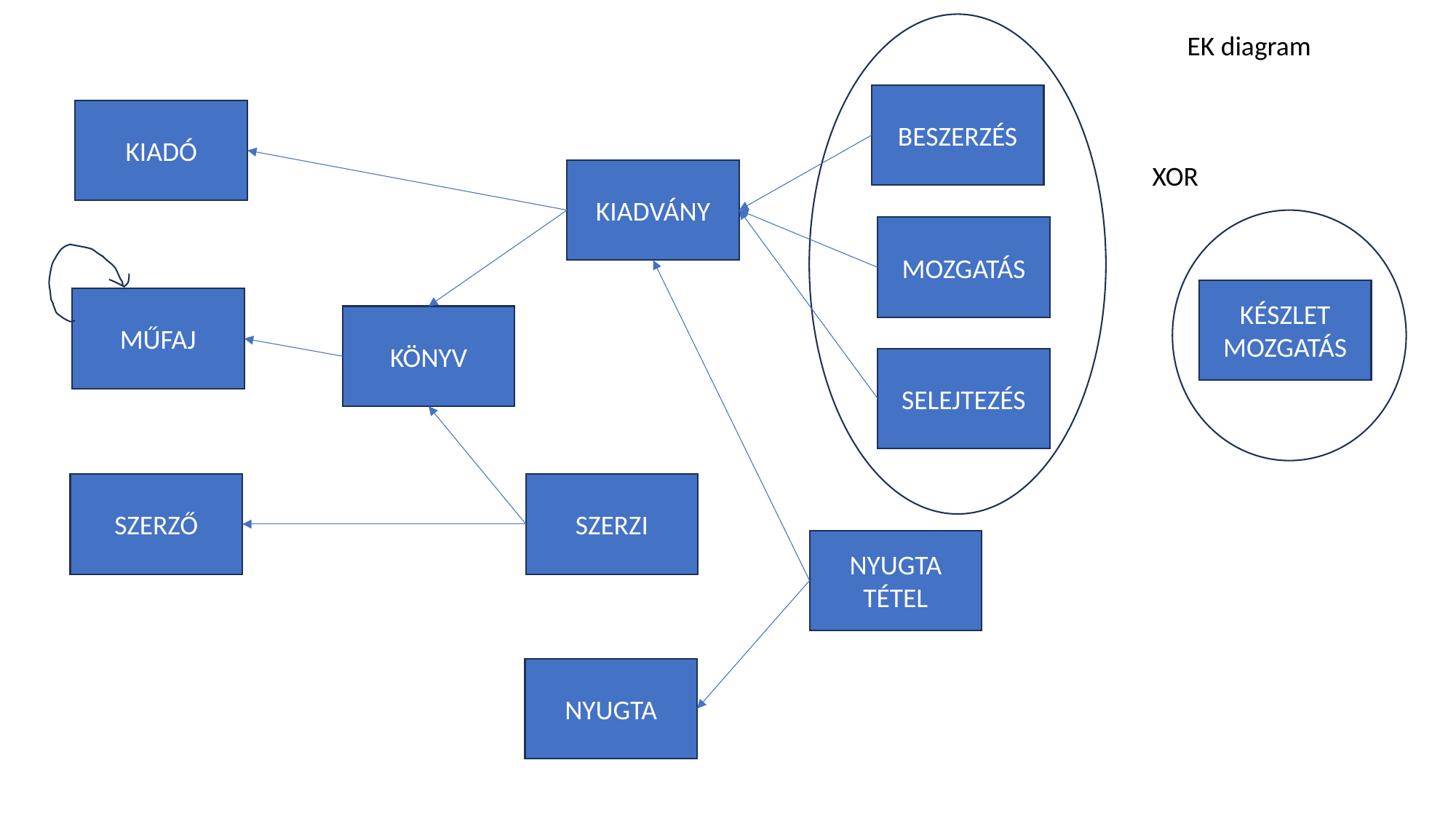

EK diagram
BESZERZÉS
KIADÓ
XOR
KIADVÁNY

MOZGATÁS

KÉSZLET
MOZGATÁS
MŰFAJ
KÖNYV
SELEJTEZÉS
SZERZI
SZERZŐ
NYUGTA
TÉTEL
NYUGTA